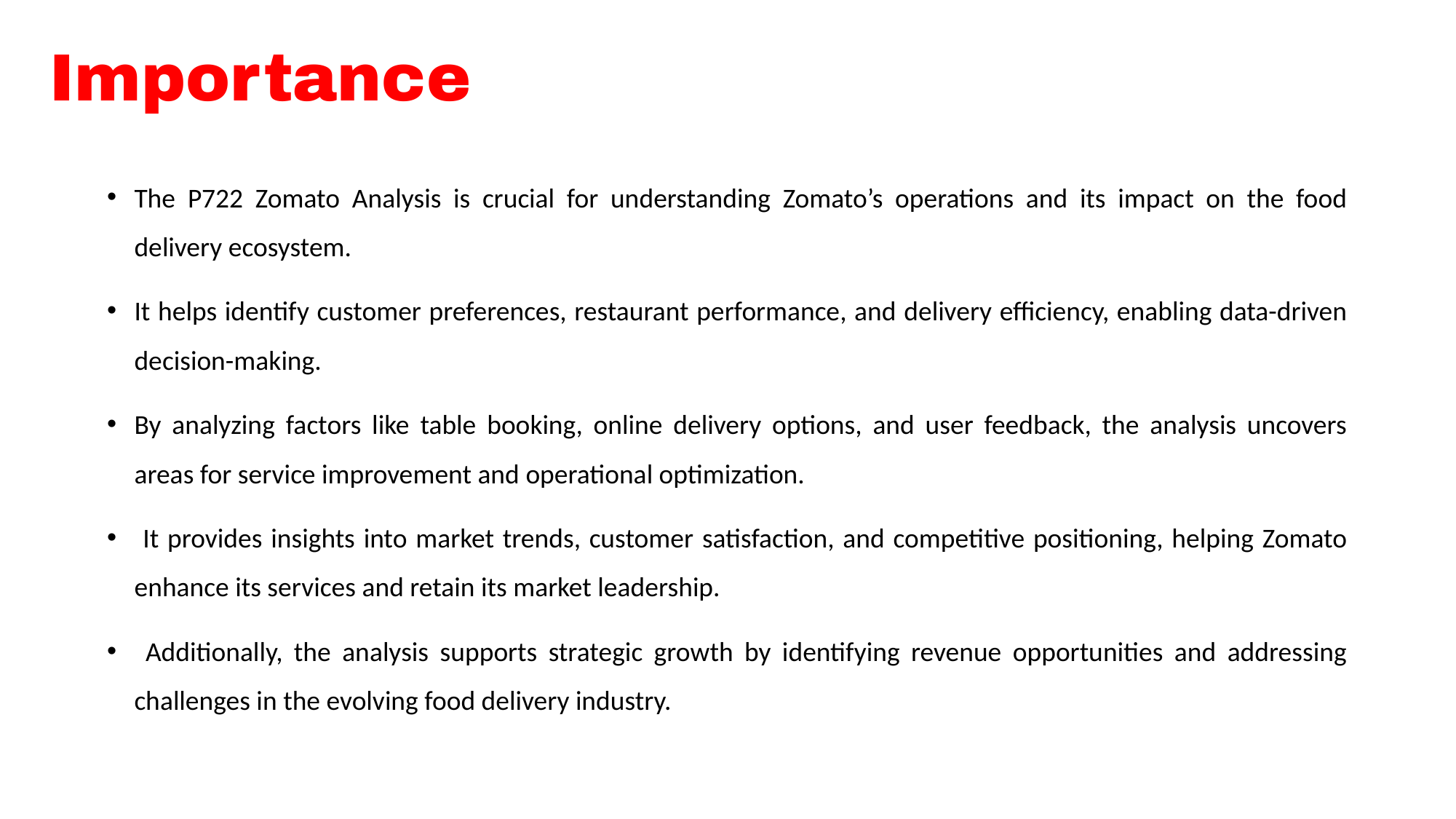

# Importance
The P722 Zomato Analysis is crucial for understanding Zomato’s operations and its impact on the food delivery ecosystem.
It helps identify customer preferences, restaurant performance, and delivery efficiency, enabling data-driven decision-making.
By analyzing factors like table booking, online delivery options, and user feedback, the analysis uncovers areas for service improvement and operational optimization.
 It provides insights into market trends, customer satisfaction, and competitive positioning, helping Zomato enhance its services and retain its market leadership.
 Additionally, the analysis supports strategic growth by identifying revenue opportunities and addressing challenges in the evolving food delivery industry.